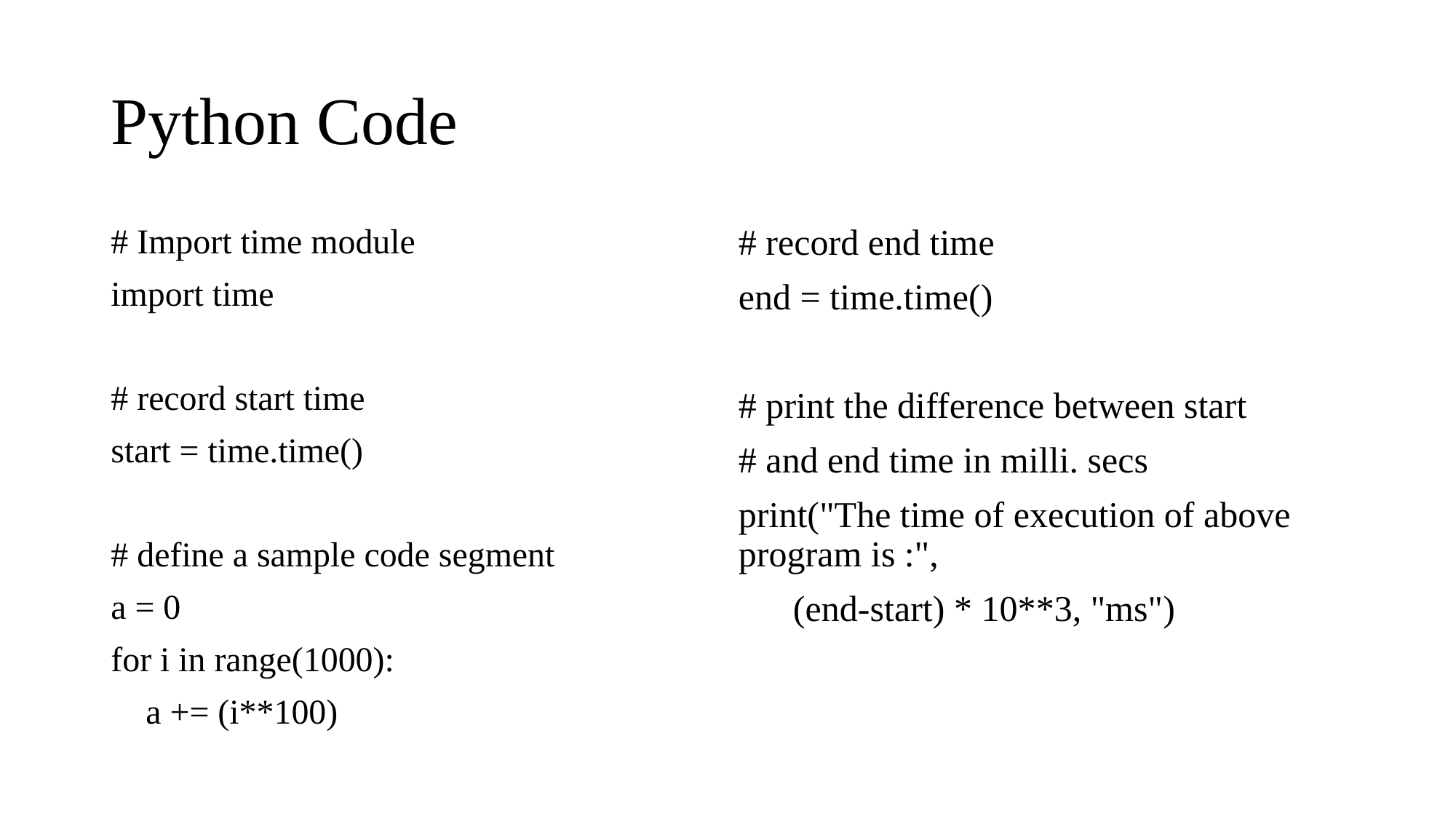

# Python Code
# Import time module
import time

# record start time
start = time.time()

# define a sample code segment
a = 0
for i in range(1000):
    a += (i**100)
# record end time
end = time.time()

# print the difference between start
# and end time in milli. secs
print("The time of execution of above program is :",
      (end-start) * 10**3, "ms")